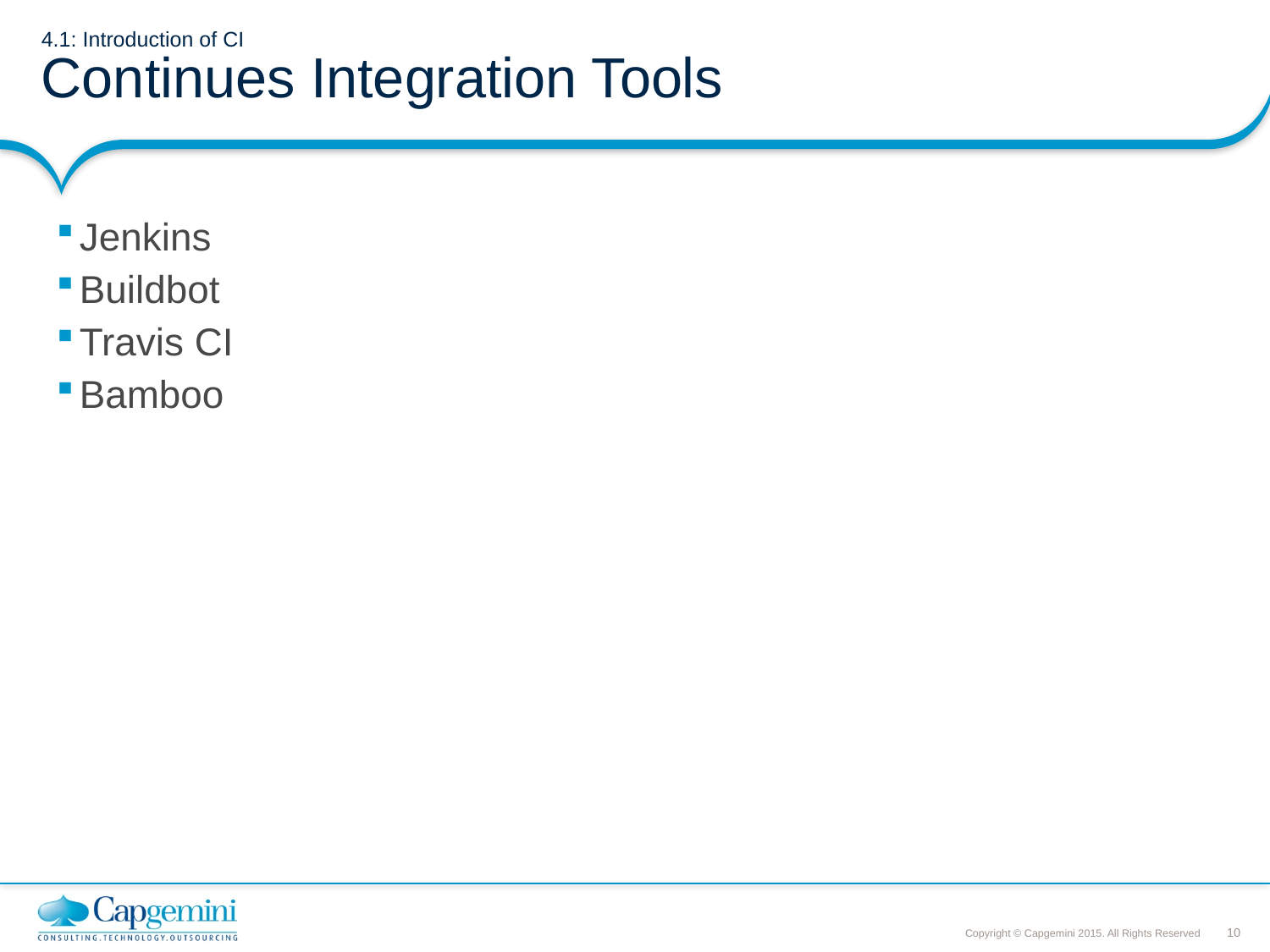

# 4.1: Introduction of CI Continues Integration Tools
Jenkins
Buildbot
Travis CI
Bamboo